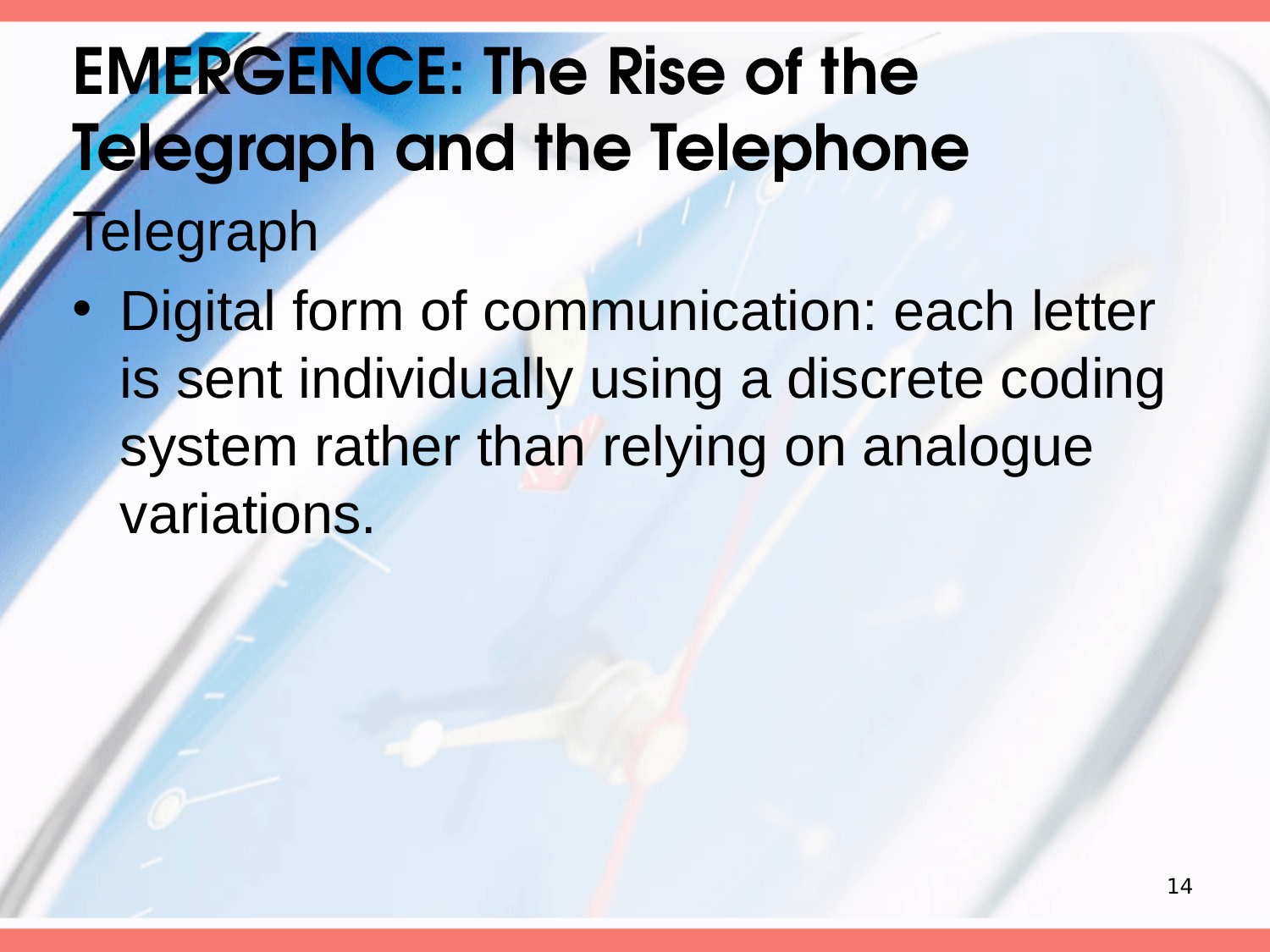

# EMERGENCE: The Rise of the Telegraph and the Telephone
Telegraph
Digital form of communication: each letter is sent individually using a discrete coding system rather than relying on analogue variations.
14